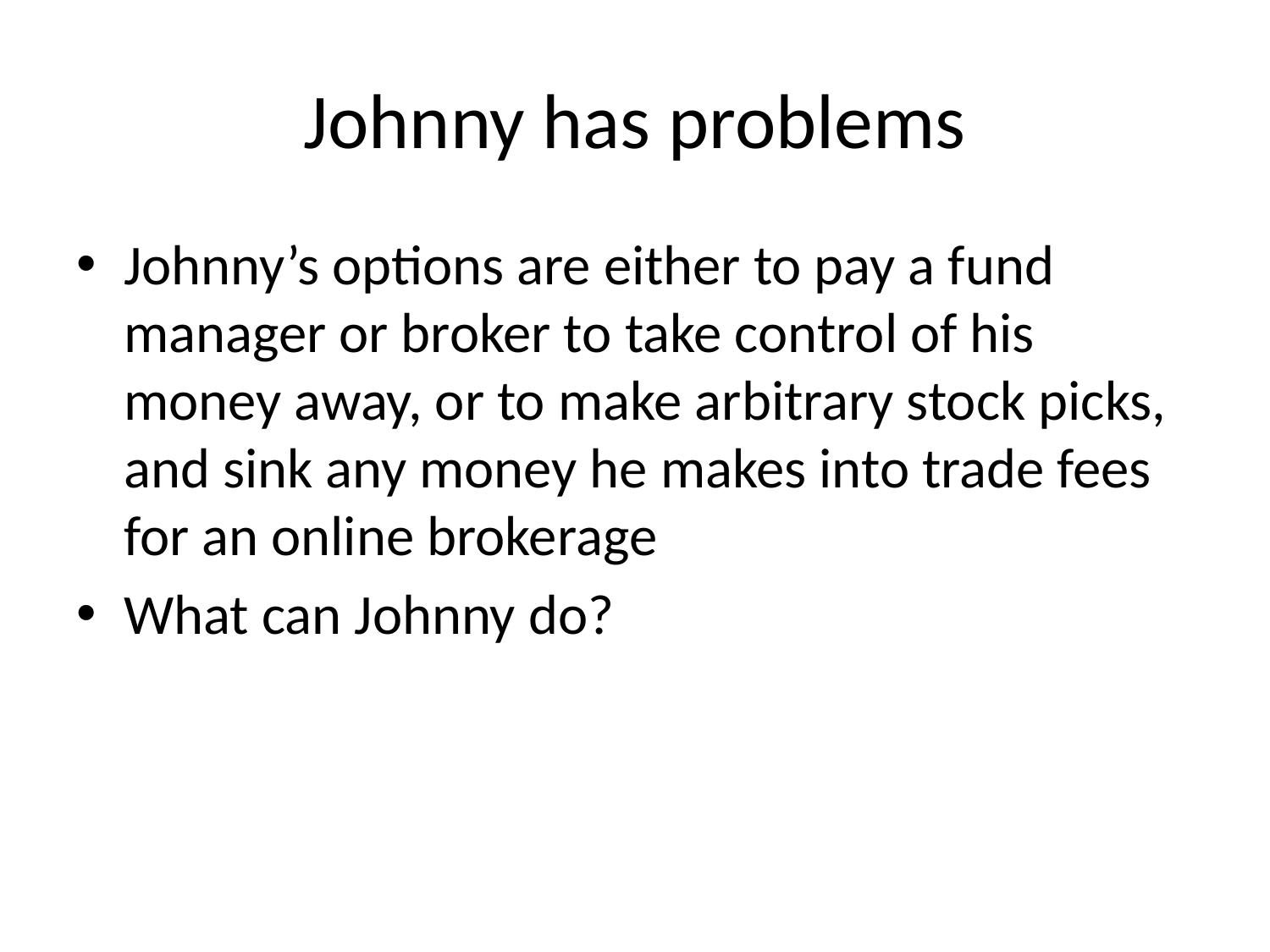

# Johnny has problems
Johnny’s options are either to pay a fund manager or broker to take control of his money away, or to make arbitrary stock picks, and sink any money he makes into trade fees for an online brokerage
What can Johnny do?